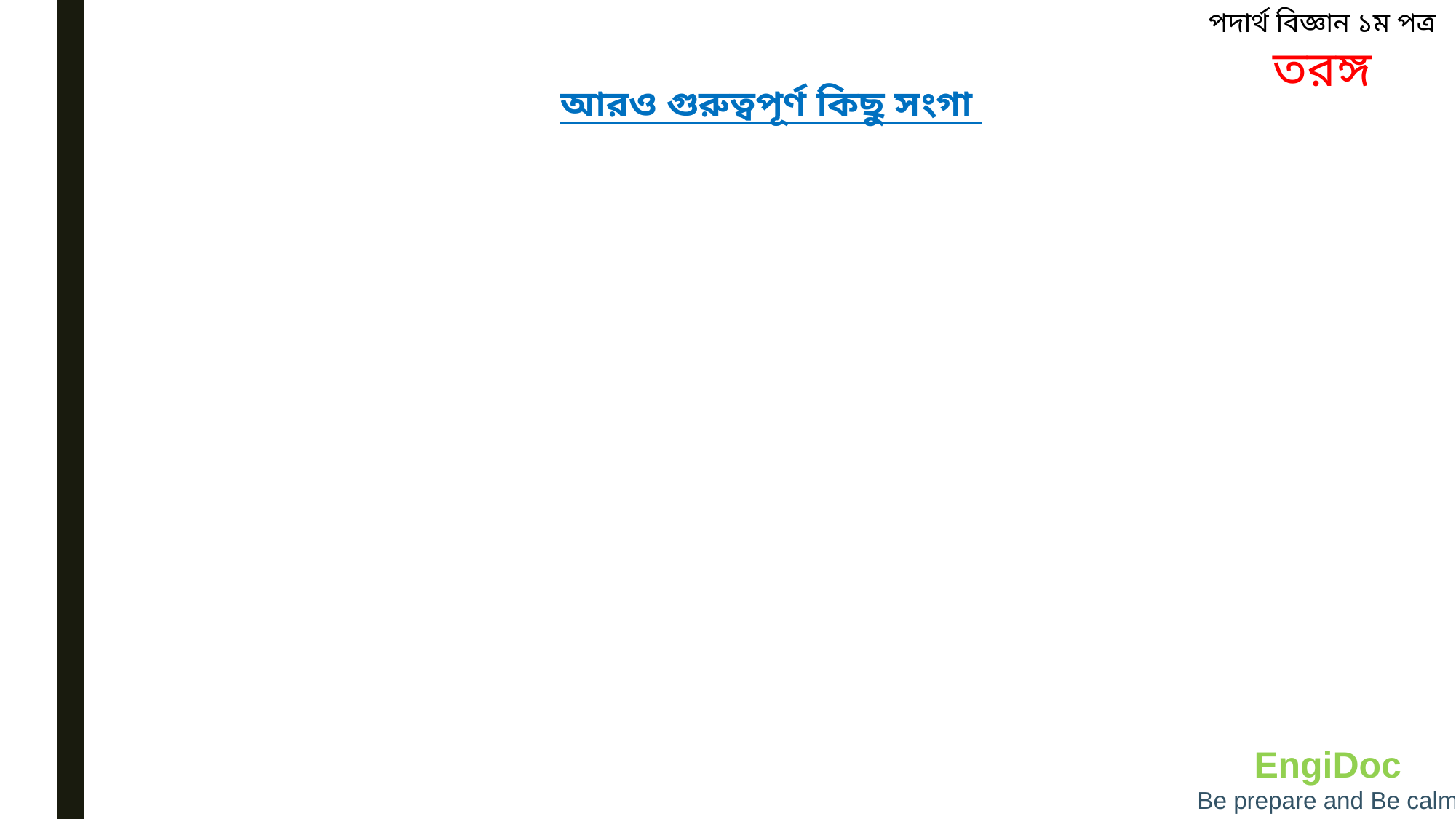

পদার্থ বিজ্ঞান ১ম পত্র
তরঙ্গ
আরও গুরুত্বপূর্ণ কিছু সংগা
EngiDoc
Be prepare and Be calm